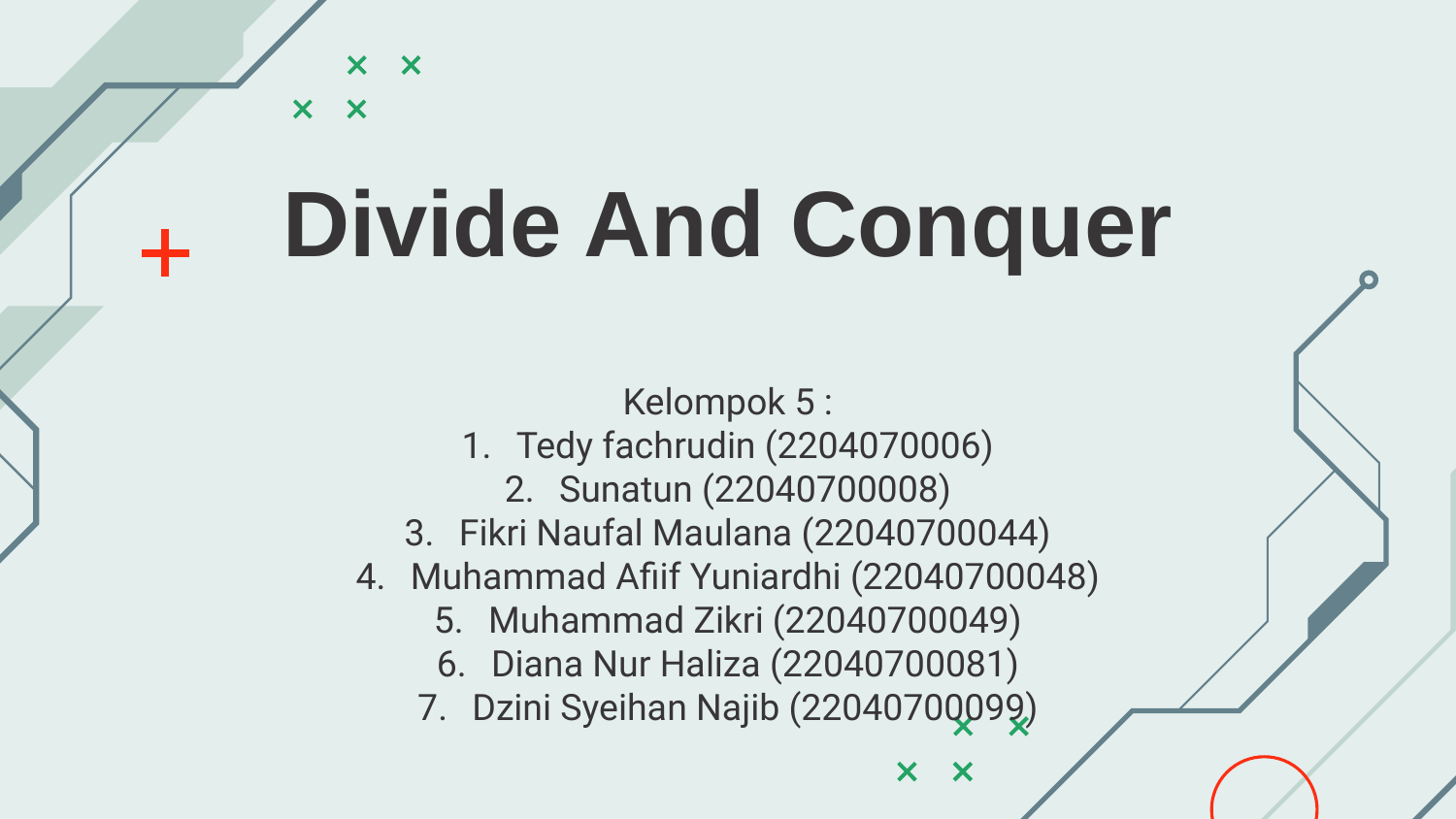

# Divide And Conquer

Kelompok 5 :
Tedy fachrudin (2204070006)
Sunatun (22040700008)
Fikri Naufal Maulana (22040700044)
Muhammad Afiif Yuniardhi (22040700048)
Muhammad Zikri (22040700049)
Diana Nur Haliza (22040700081)
Dzini Syeihan Najib (22040700099)